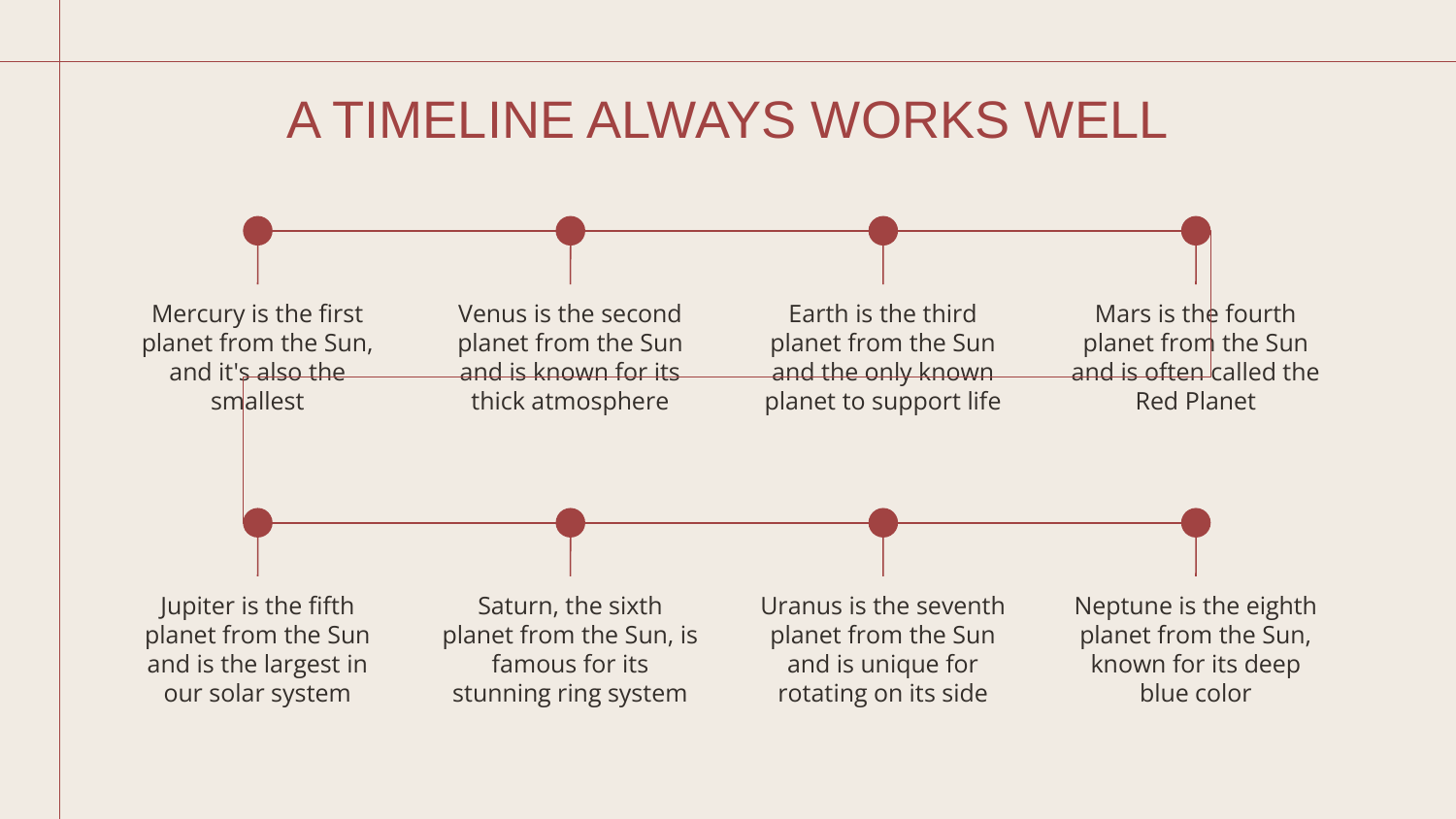

# A TIMELINE ALWAYS WORKS WELL

Mercury is the first planet from the Sun, and it's also the smallest
Venus is the second planet from the Sun and is known for its thick atmosphere
Earth is the third planet from the Sun and the only known planet to support life
Mars is the fourth planet from the Sun and is often called the Red Planet

Jupiter is the fifth planet from the Sun and is the largest in our solar system
Saturn, the sixth planet from the Sun, is famous for its stunning ring system
Uranus is the seventh planet from the Sun and is unique for rotating on its side
Neptune is the eighth planet from the Sun, known for its deep blue color